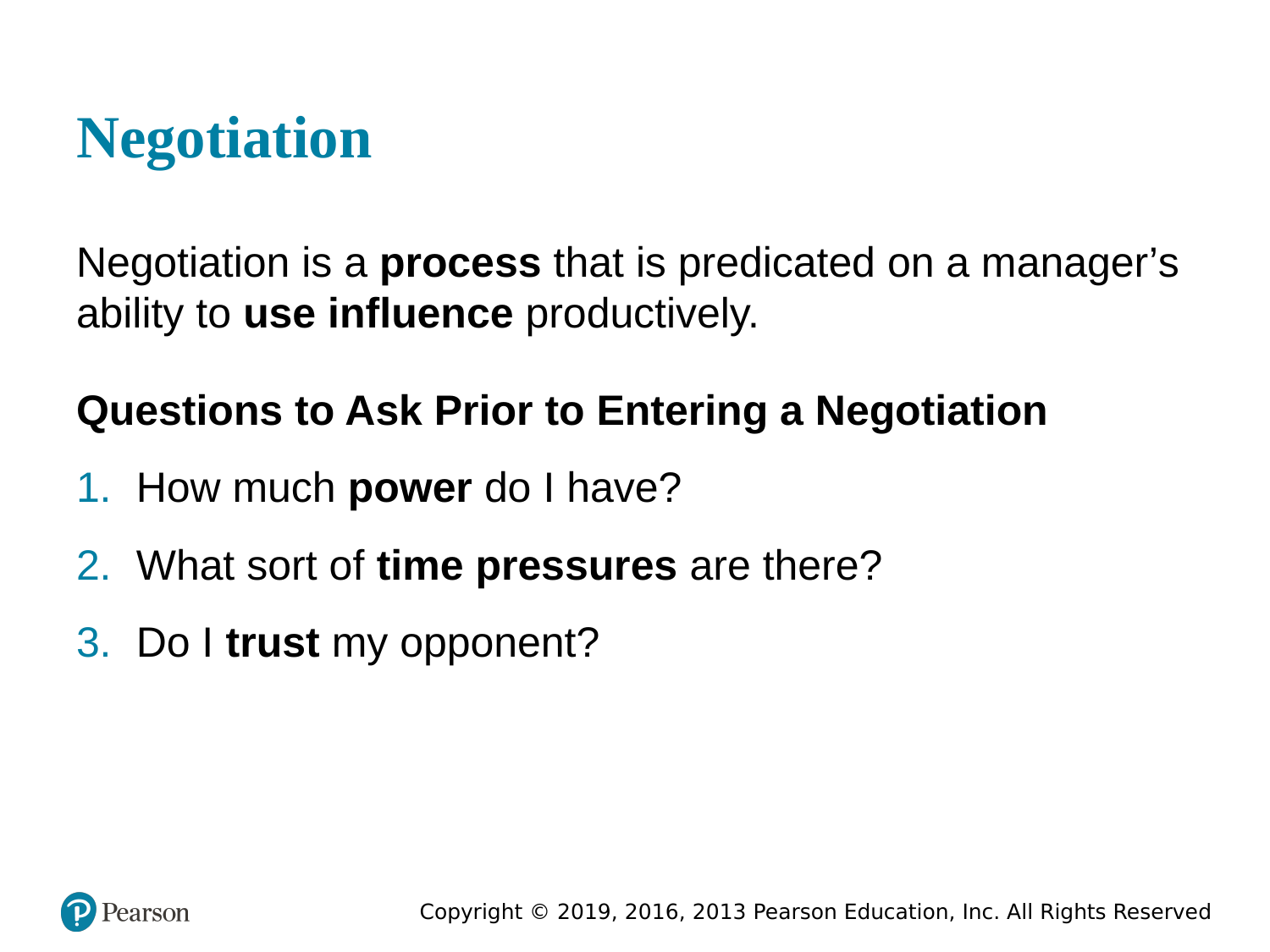

# Negotiation
Negotiation is a process that is predicated on a manager’s ability to use influence productively.
Questions to Ask Prior to Entering a Negotiation
How much power do I have?
What sort of time pressures are there?
Do I trust my opponent?